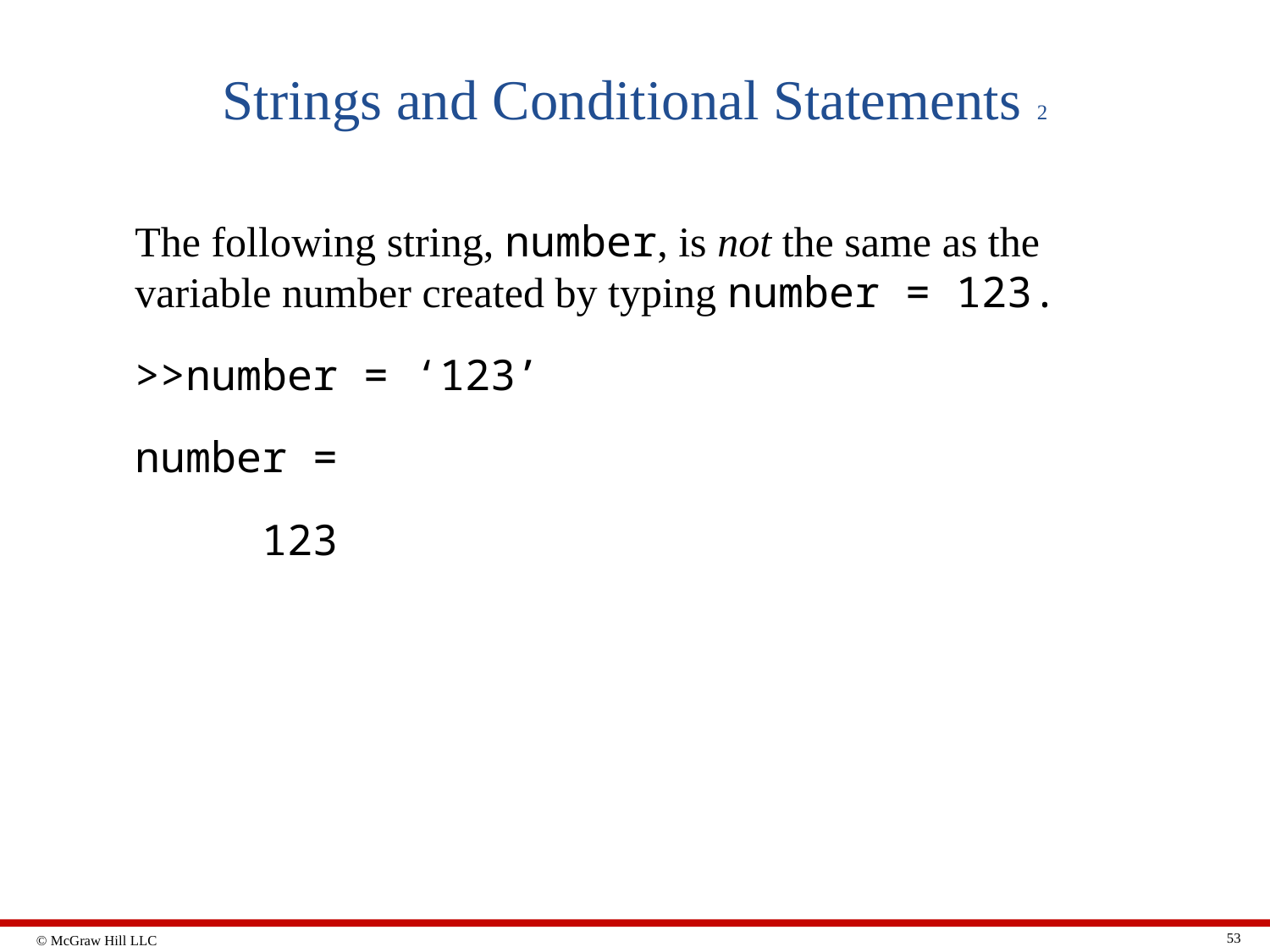

# Strings and Conditional Statements 2
The following string, number, is not the same as the variable number created by typing number = 123.
>>number = ‘123’
number =
	123
53